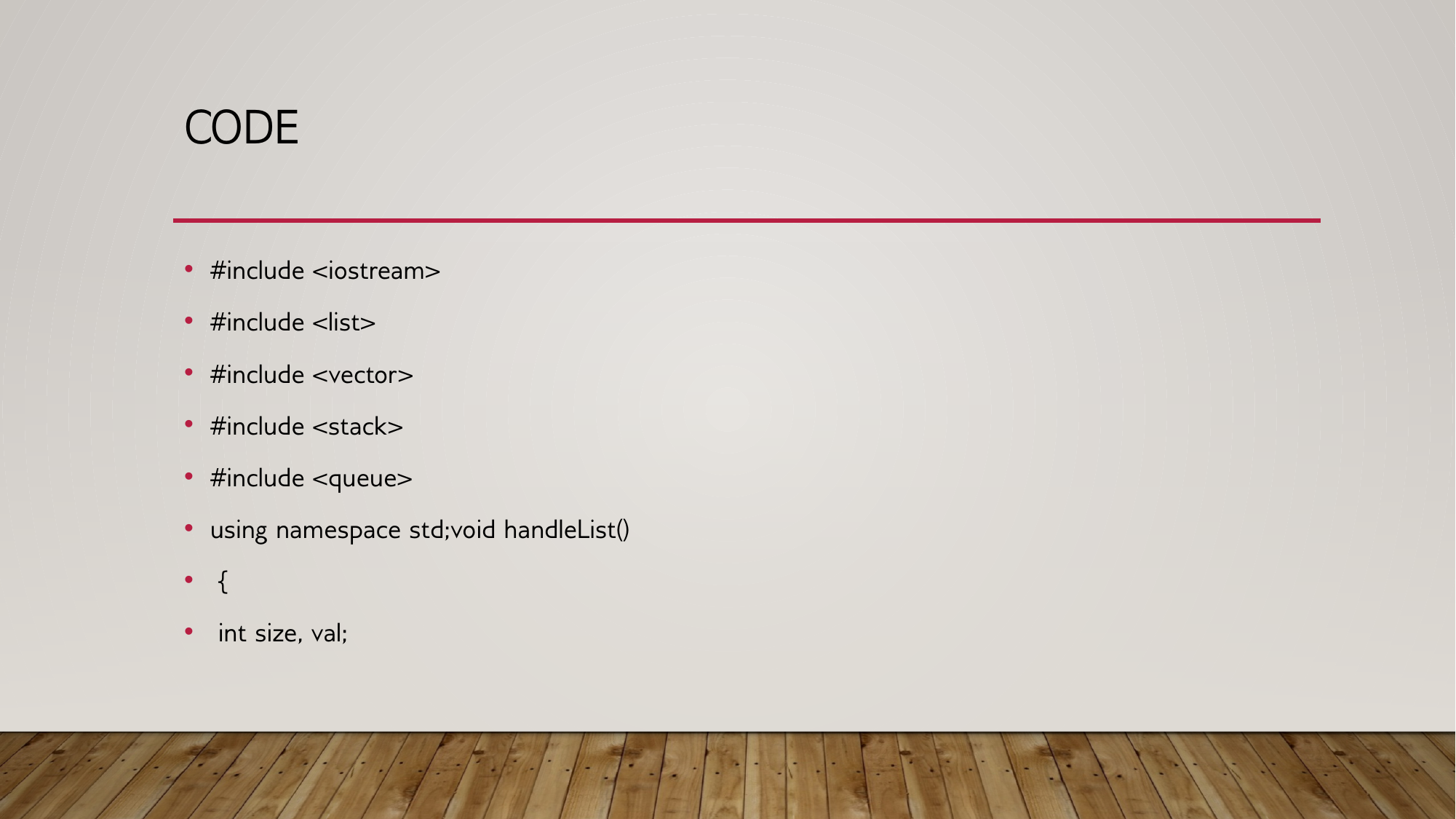

# Code
#include <iostream>
#include <list>
#include <vector>
#include <stack>
#include <queue>
using namespace std;void handleList()
 {
 int size, val;